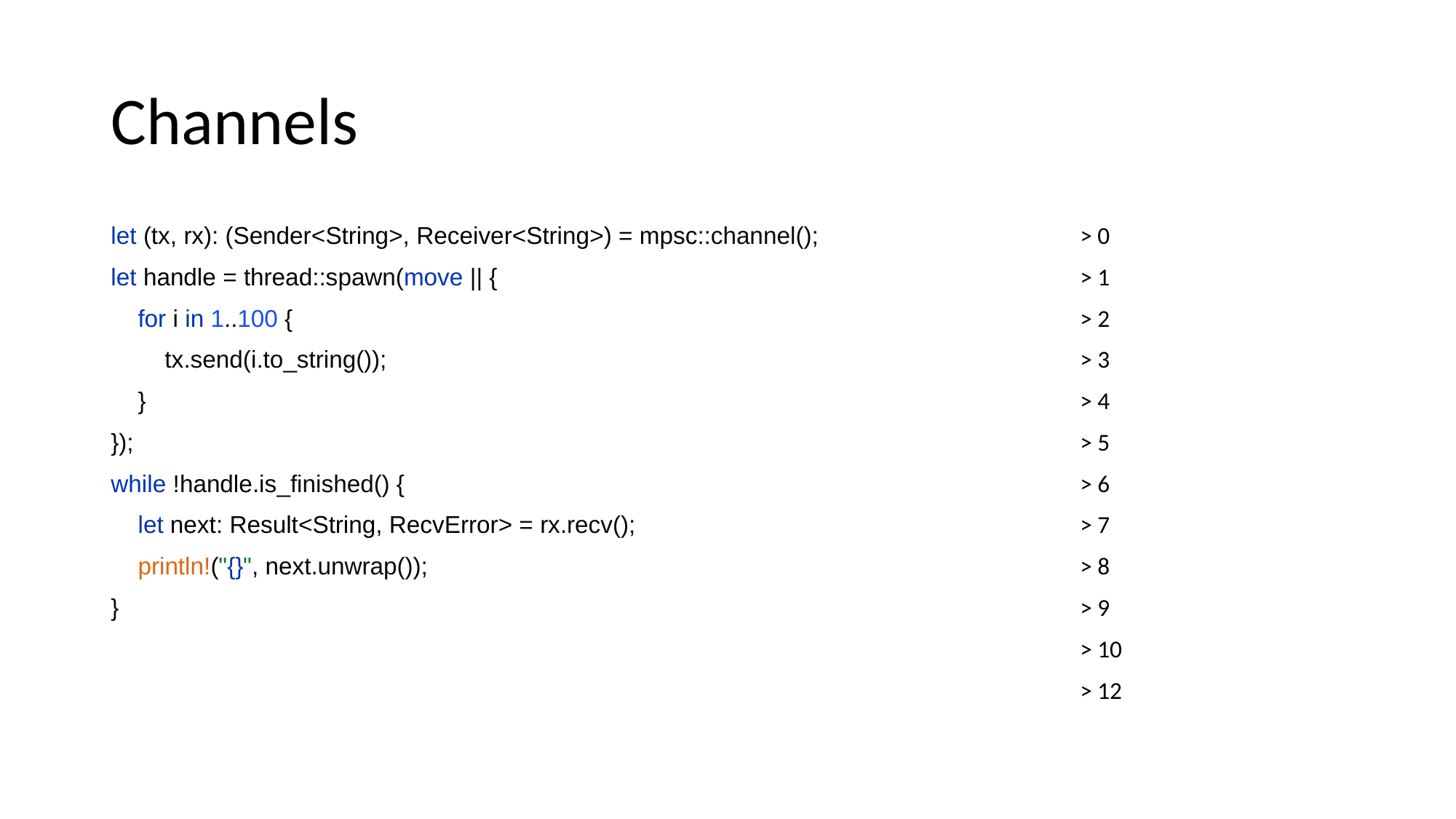

# Channels
let (tx, rx): (Sender<String>, Receiver<String>) = mpsc::channel();
let handle = thread::spawn(move || {
    for i in 1..100 {
        tx.send(i.to_string());
    }
});
while !handle.is_finished() {
    let next: Result<String, RecvError> = rx.recv();
    println!("{}", next.unwrap());
}

> 0
> 1
> 2
> 3
> 4
> 5
> 6
> 7
> 8
> 9
> 10
> 12